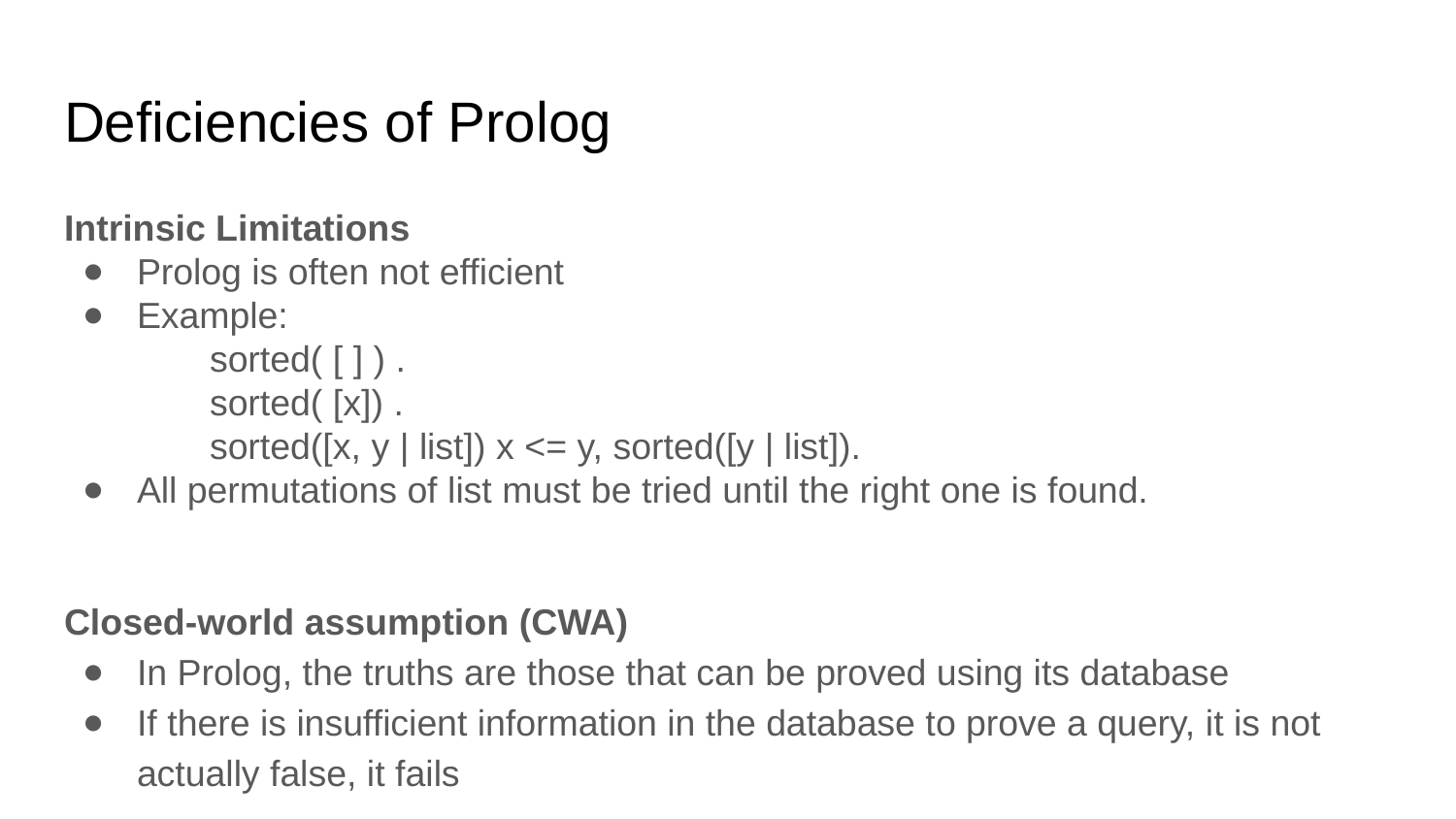

# Deficiencies of Prolog
Intrinsic Limitations
Prolog is often not efficient
Example:
sorted( [ ] ) .
sorted( [x]) .
sorted([x, y | list]) x <= y, sorted([y | list]).
All permutations of list must be tried until the right one is found.

Closed-world assumption (CWA)
In Prolog, the truths are those that can be proved using its database
If there is insufficient information in the database to prove a query, it is not actually false, it fails